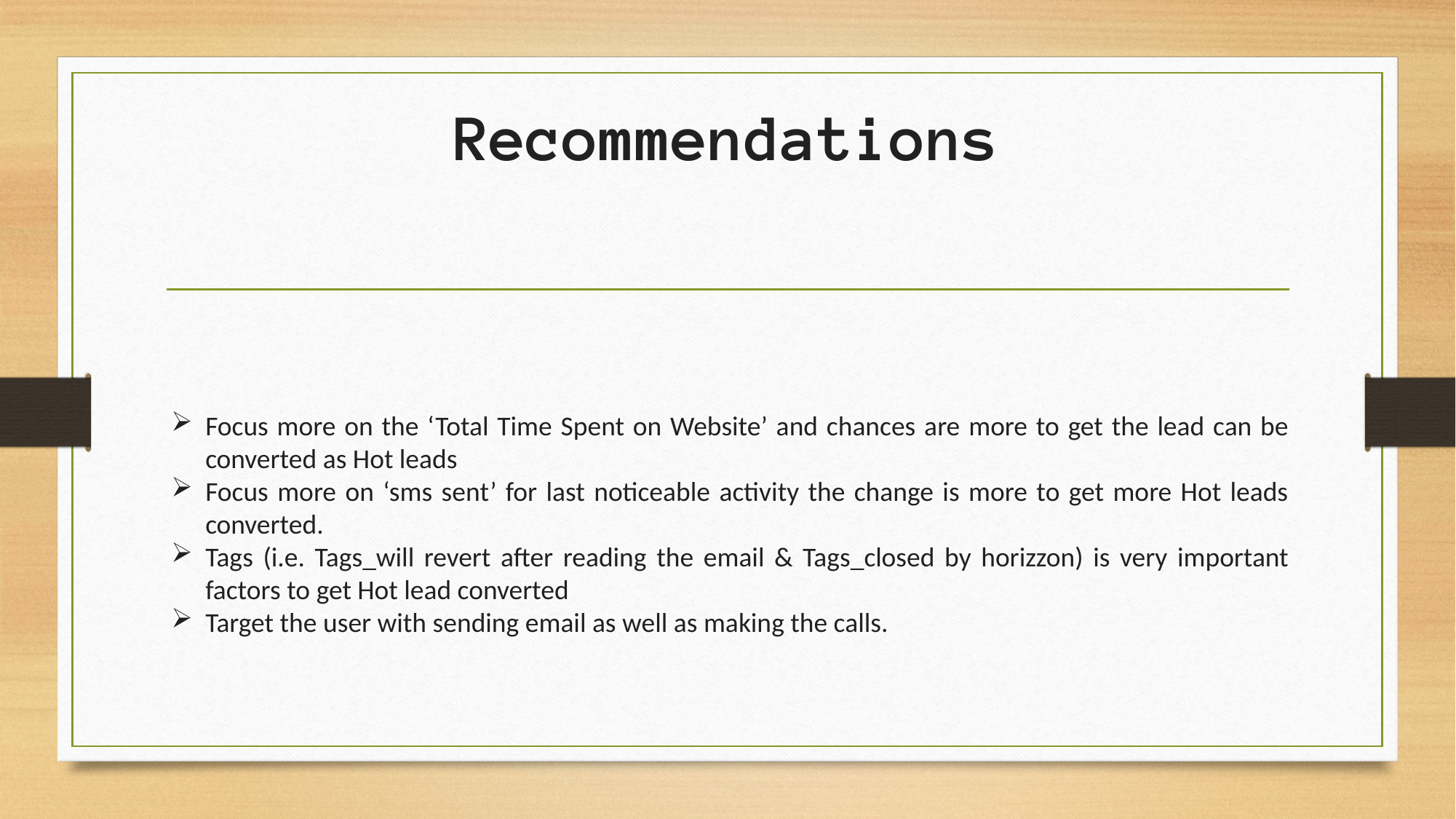

# Recommendations
Focus more on the ‘Total Time Spent on Website’ and chances are more to get the lead can be converted as Hot leads
Focus more on ‘sms sent’ for last noticeable activity the change is more to get more Hot leads converted.
Tags (i.e. Tags_will revert after reading the email & Tags_closed by horizzon) is very important factors to get Hot lead converted
Target the user with sending email as well as making the calls.